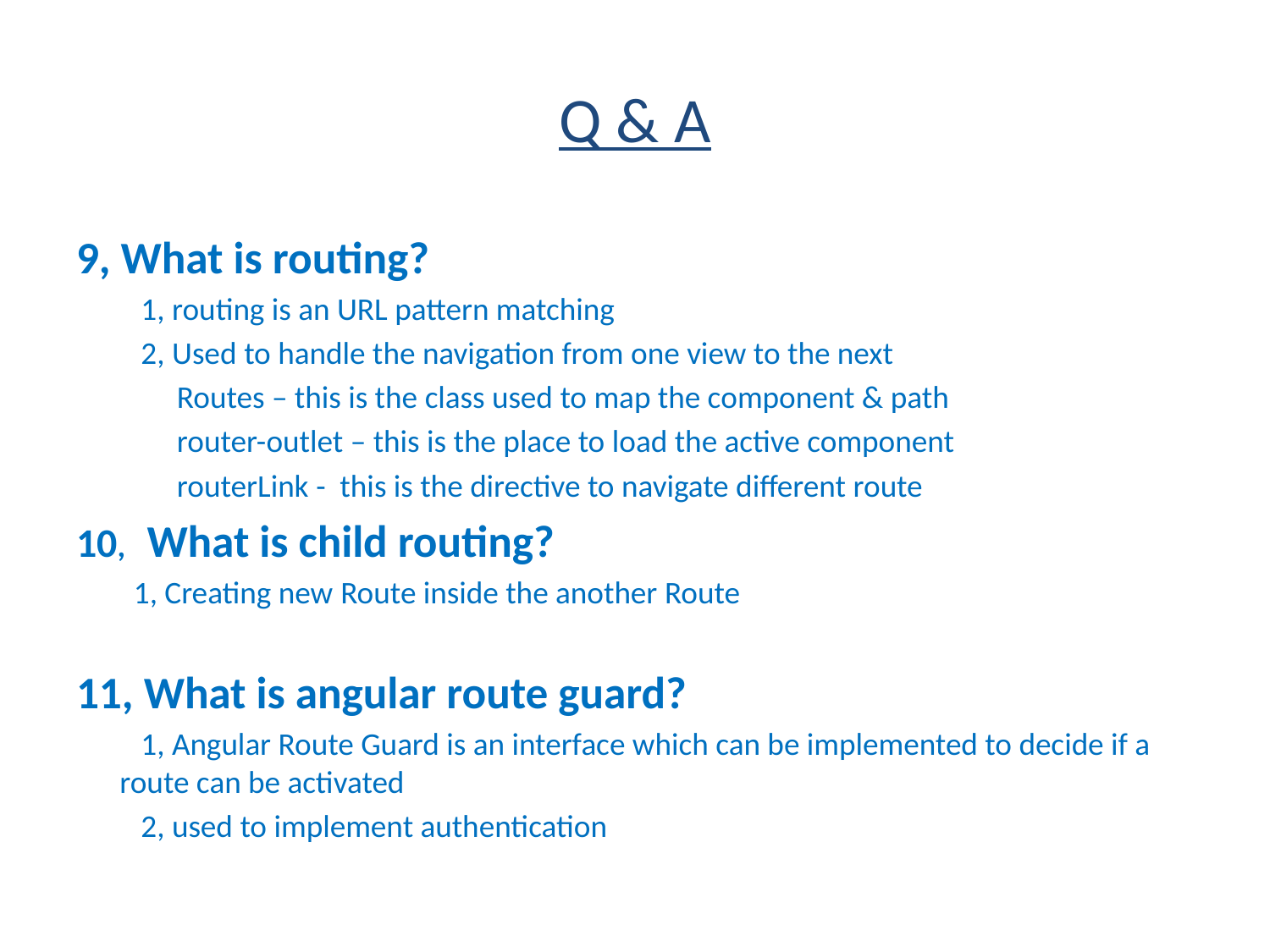

# Q & A
9, What is routing?
         1, routing is an URL pattern matching
         2, Used to handle the navigation from one view to the next
              Routes – this is the class used to map the component & path
              router-outlet – this is the place to load the active component
              routerLink -  this is the directive to navigate different route
10,   What is child routing?
        1, Creating new Route inside the another Route

11, What is angular route guard?
         1, Angular Route Guard is an interface which can be implemented to decide if a route can be activated
         2, used to implement authentication